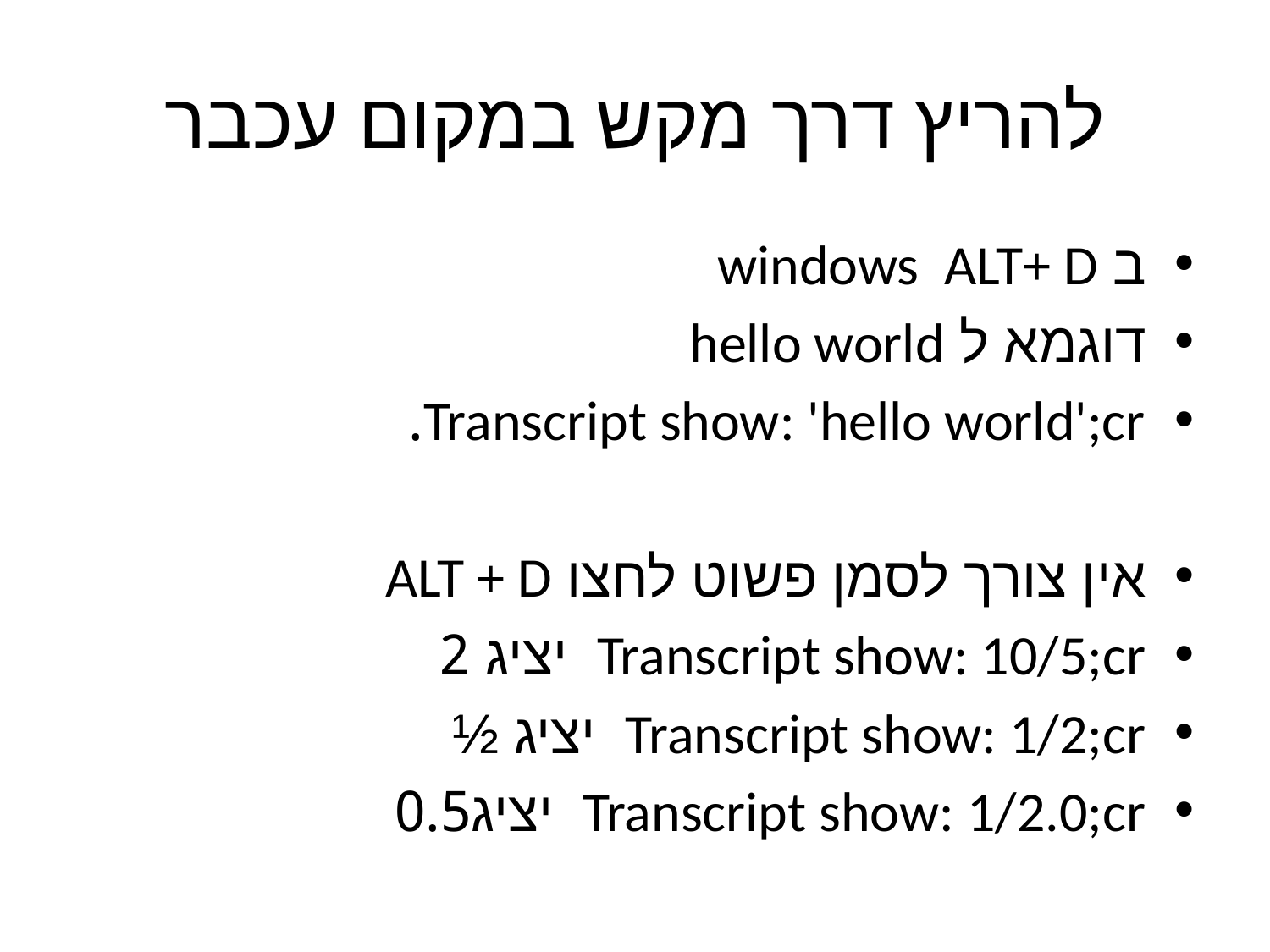

# להריץ דרך מקש במקום עכבר
ב windows  ALT+ D
דוגמא ל hello world
Transcript show: 'hello world';cr.

אין צורך לסמן פשוט לחצו ALT + D
Transcript show: 10/5;cr  יציג 2
Transcript show: 1/2;cr  יציג ½
Transcript show: 1/2.0;cr  יציג0.5